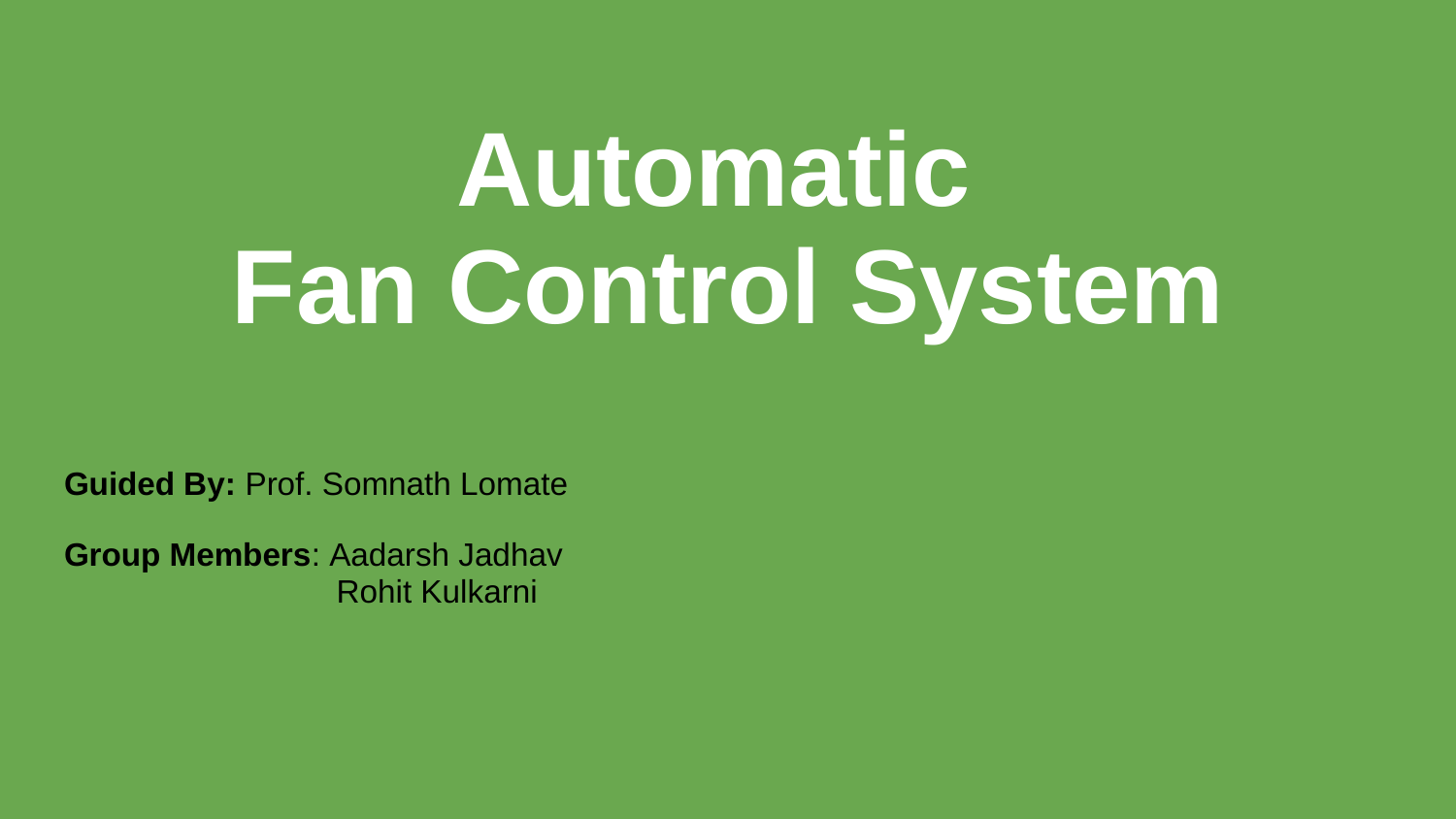

# Automatic
Fan Control System
Guided By: Prof. Somnath Lomate

Group Members: Aadarsh Jadhav
      Rohit Kulkarni